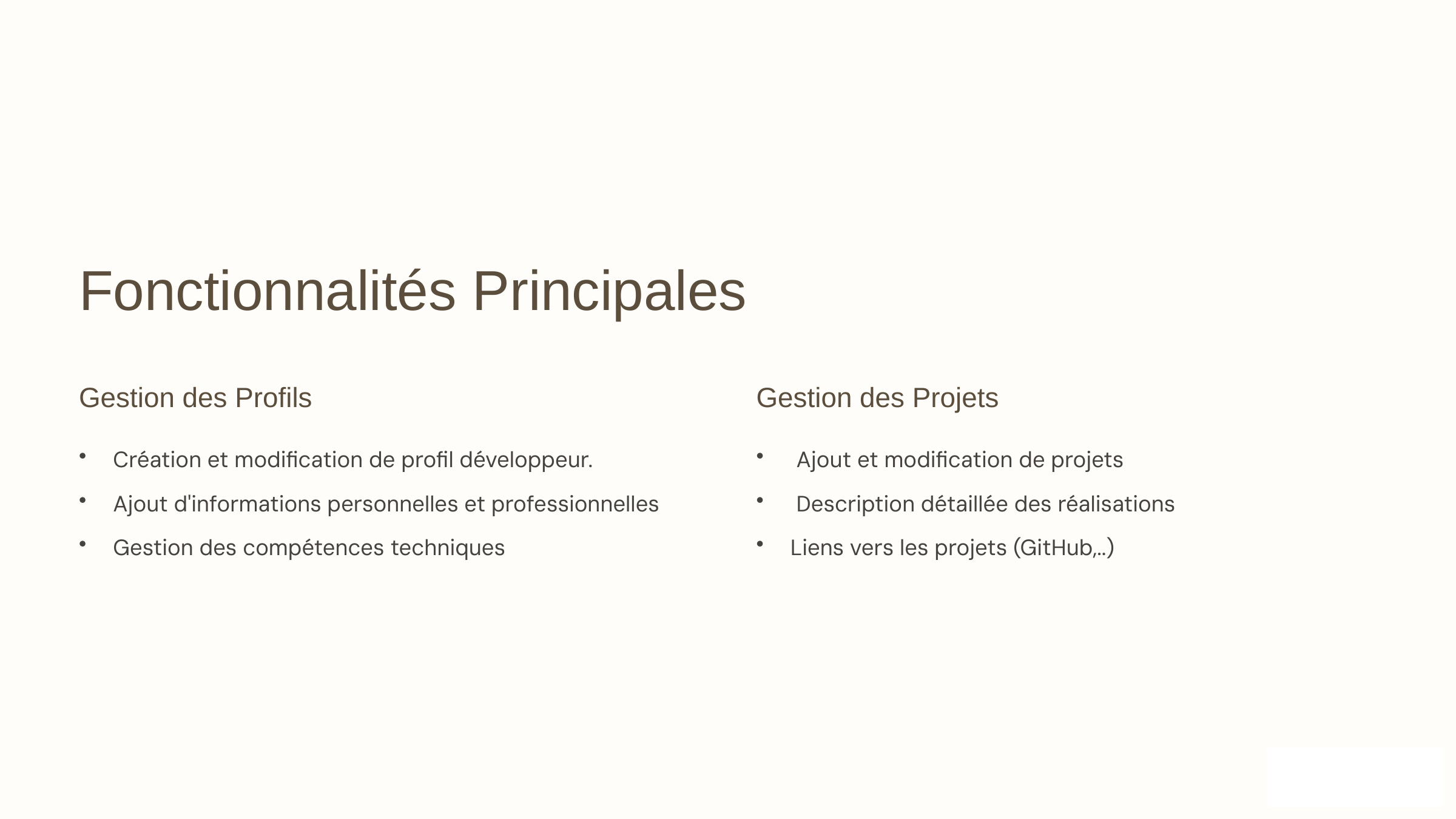

Fonctionnalités Principales
Gestion des Profils
Gestion des Projets
Création et modification de profil développeur.
 Ajout et modification de projets
Ajout d'informations personnelles et professionnelles
 Description détaillée des réalisations
Gestion des compétences techniques
Liens vers les projets (GitHub,..)